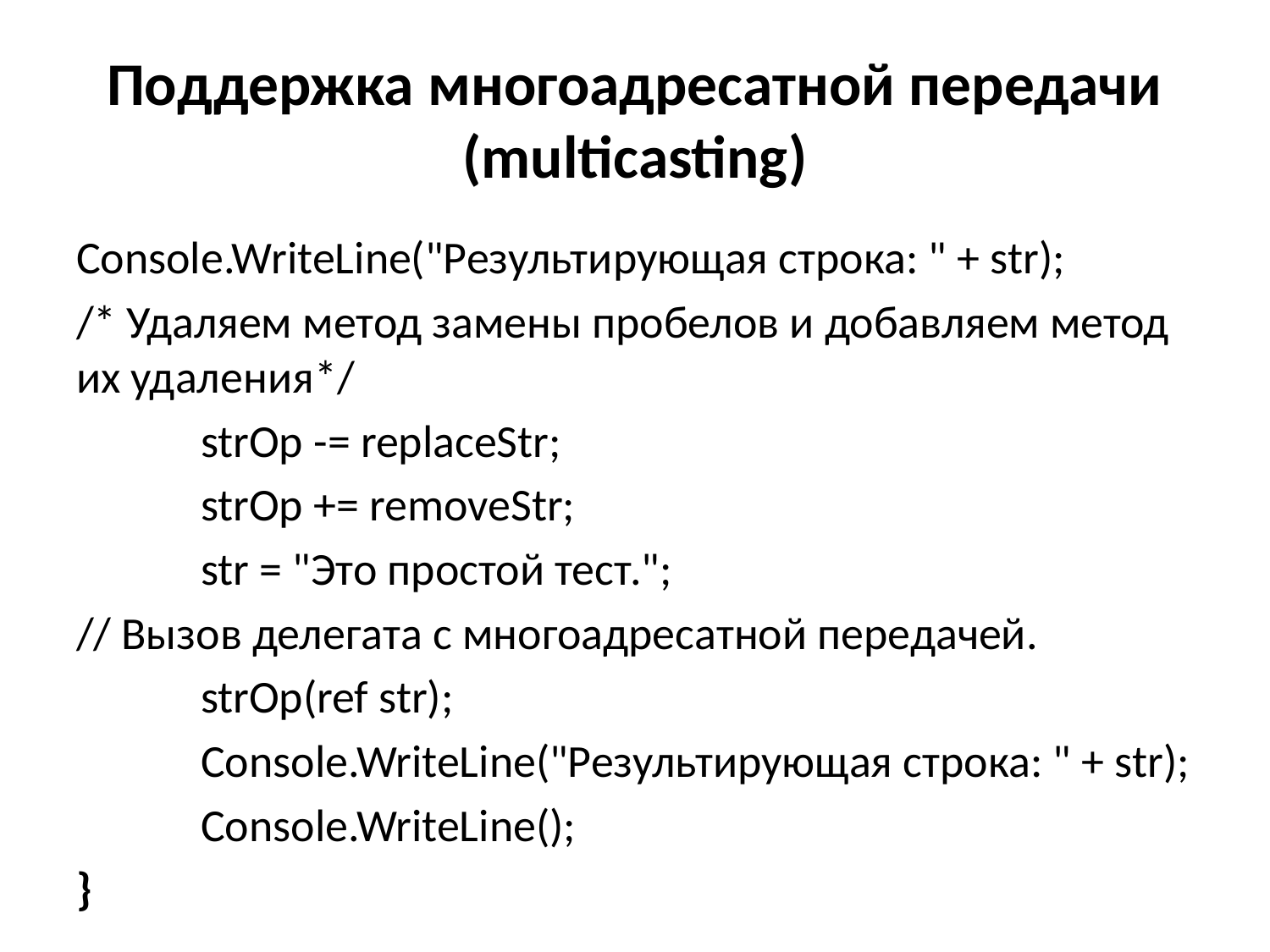

# Поддержка многоадресатной передачи (multicasting)
Console.WriteLine("Результирующая строка: " + str);
/* Удаляем метод замены пробелов и добавляем метод их удаления*/
            strOp -= replaceStr;
            strOp += removeStr;
            str = "Это простой тест.";
// Вызов делегата с многоадресатной передачей.
            strOp(ref str);
            Console.WriteLine("Результирующая строка: " + str);
            Console.WriteLine();
}